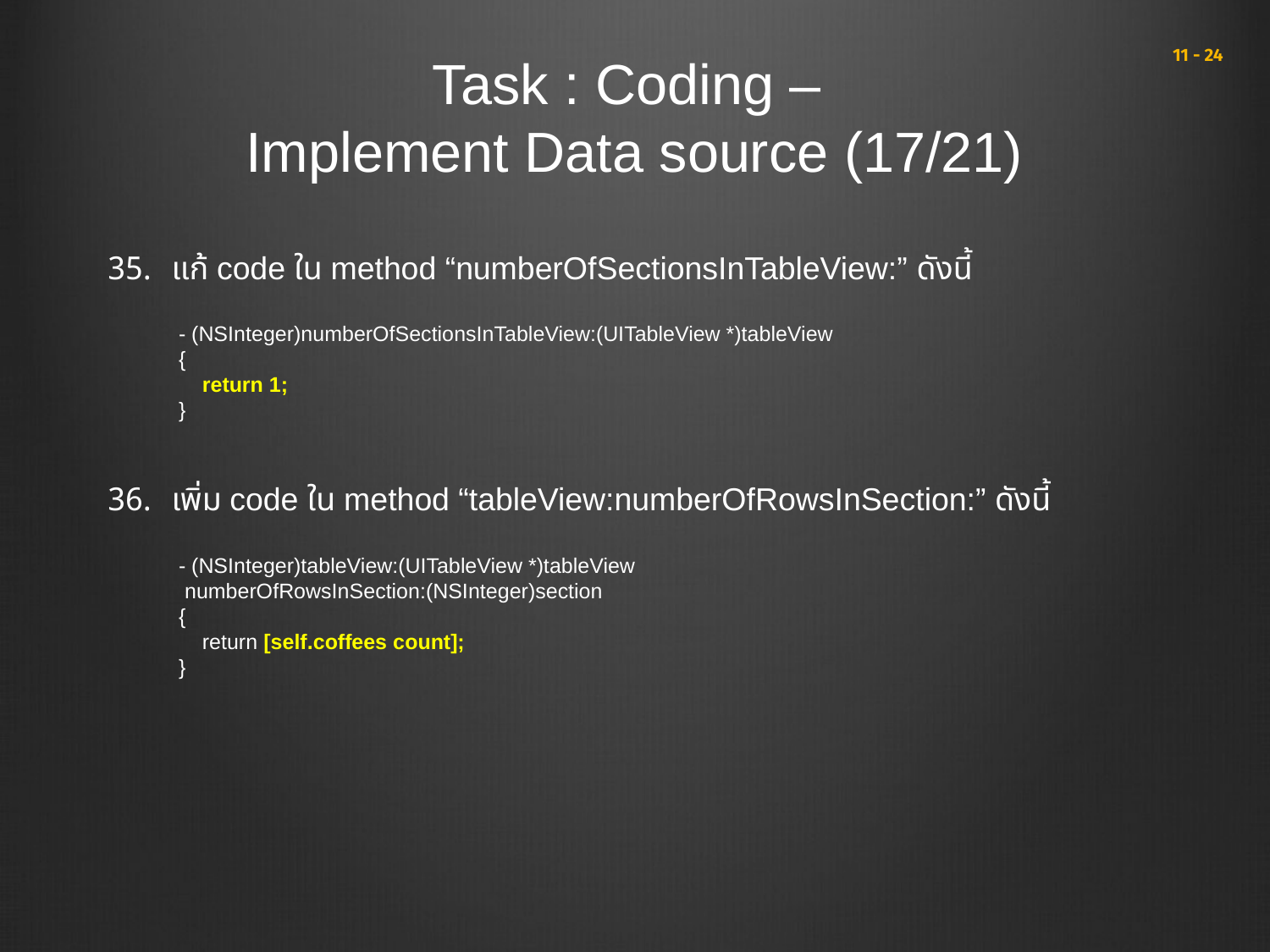

# Task : Coding – Implement Data source (17/21)
 11 - 24
แก้ code ใน method “numberOfSectionsInTableView:” ดังนี้

เพิ่ม code ใน method “tableView:numberOfRowsInSection:” ดังนี้
- (NSInteger)numberOfSectionsInTableView:(UITableView *)tableView
{
    return 1;
}
- (NSInteger)tableView:(UITableView *)tableView
 numberOfRowsInSection:(NSInteger)section
{
    return [self.coffees count];
}